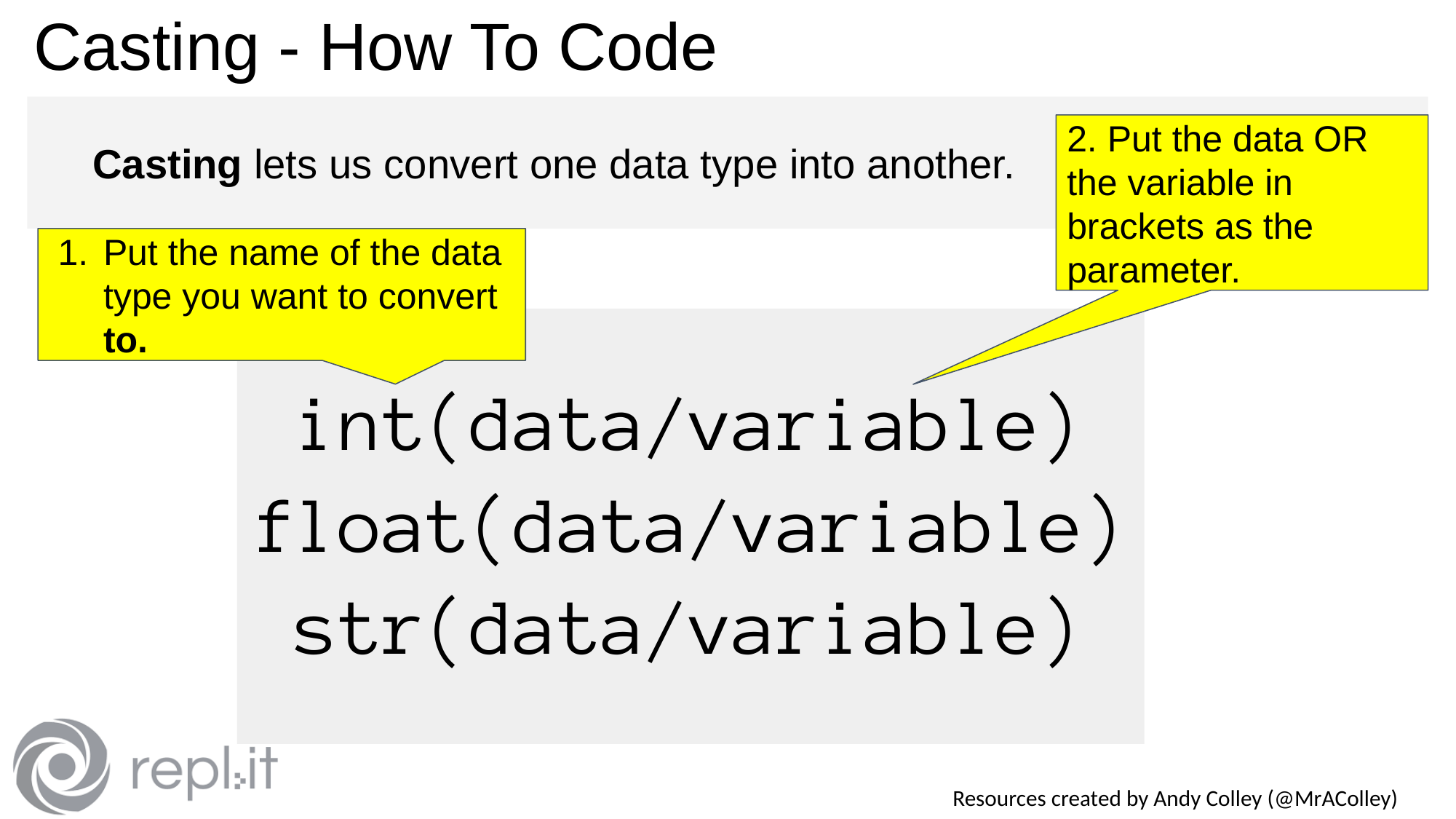

# Casting - How To Code
Casting lets us convert one data type into another.
2. Put the data OR the variable in brackets as the parameter.
Put the name of the data type you want to convert to.
int(data/variable)
float(data/variable)
str(data/variable)